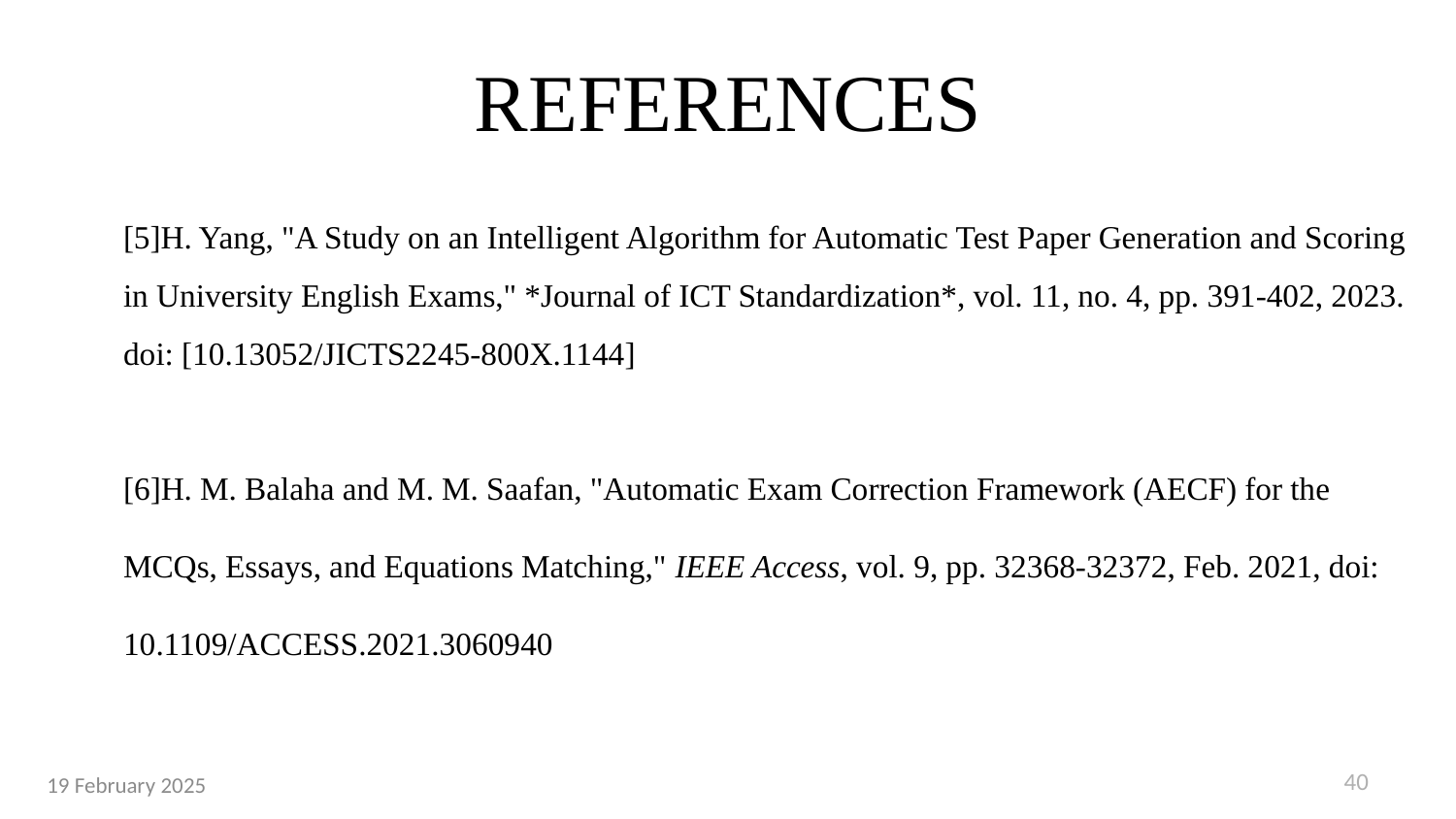

# REFERENCES

[5]H. Yang, "A Study on an Intelligent Algorithm for Automatic Test Paper Generation and Scoring in University English Exams," *Journal of ICT Standardization*, vol. 11, no. 4, pp. 391-402, 2023. doi: [10.13052/JICTS2245-800X.1144]

[6]H. M. Balaha and M. M. Saafan, "Automatic Exam Correction Framework (AECF) for the MCQs, Essays, and Equations Matching," IEEE Access, vol. 9, pp. 32368-32372, Feb. 2021, doi: 10.1109/ACCESS.2021.3060940​
40

19 February 2025